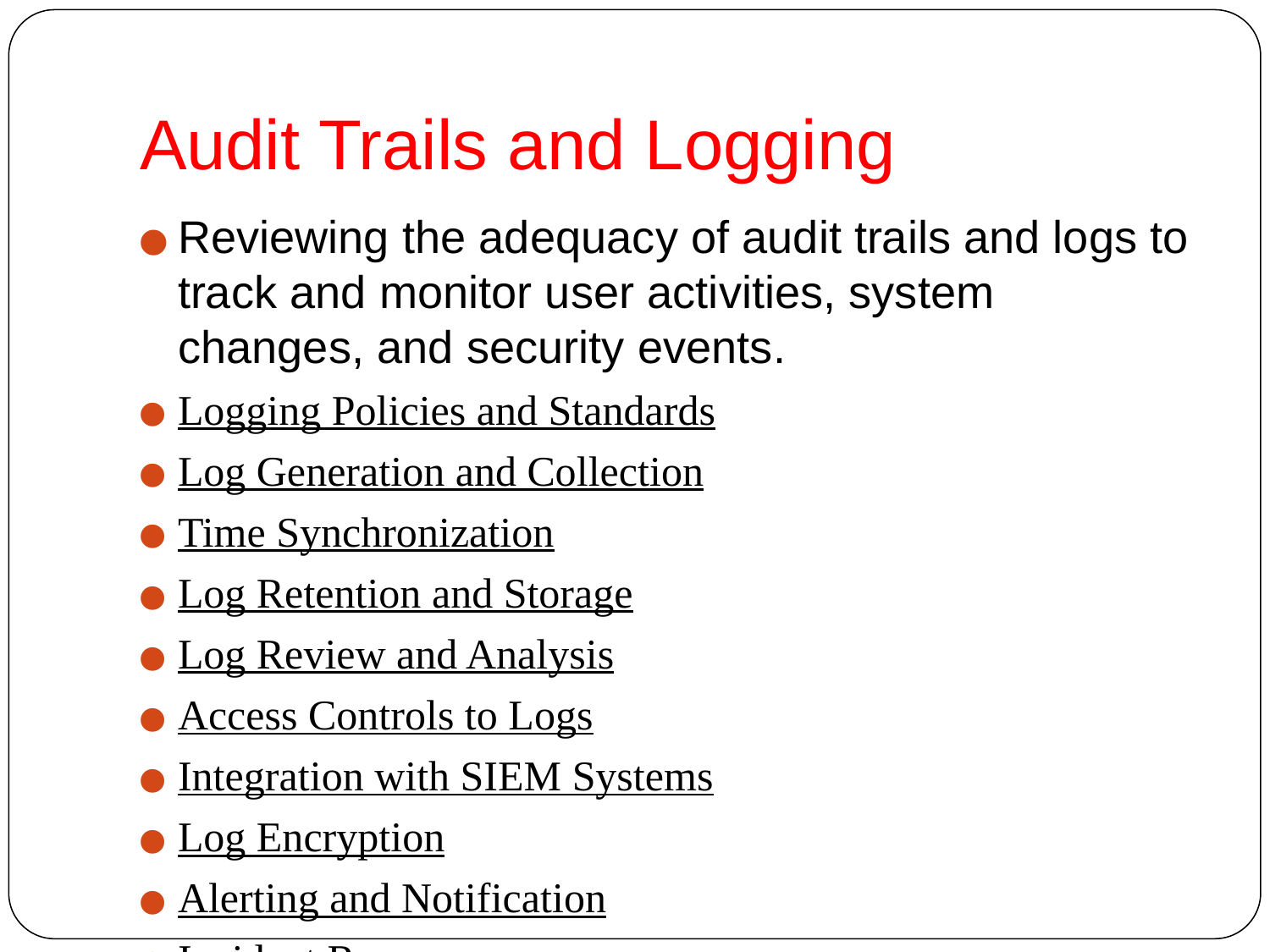

# Audit Trails and Logging
Reviewing the adequacy of audit trails and logs to track and monitor user activities, system changes, and security events.
Logging Policies and Standards
Log Generation and Collection
Time Synchronization
Log Retention and Storage
Log Review and Analysis
Access Controls to Logs
Integration with SIEM Systems
Log Encryption
Alerting and Notification
Incident Response